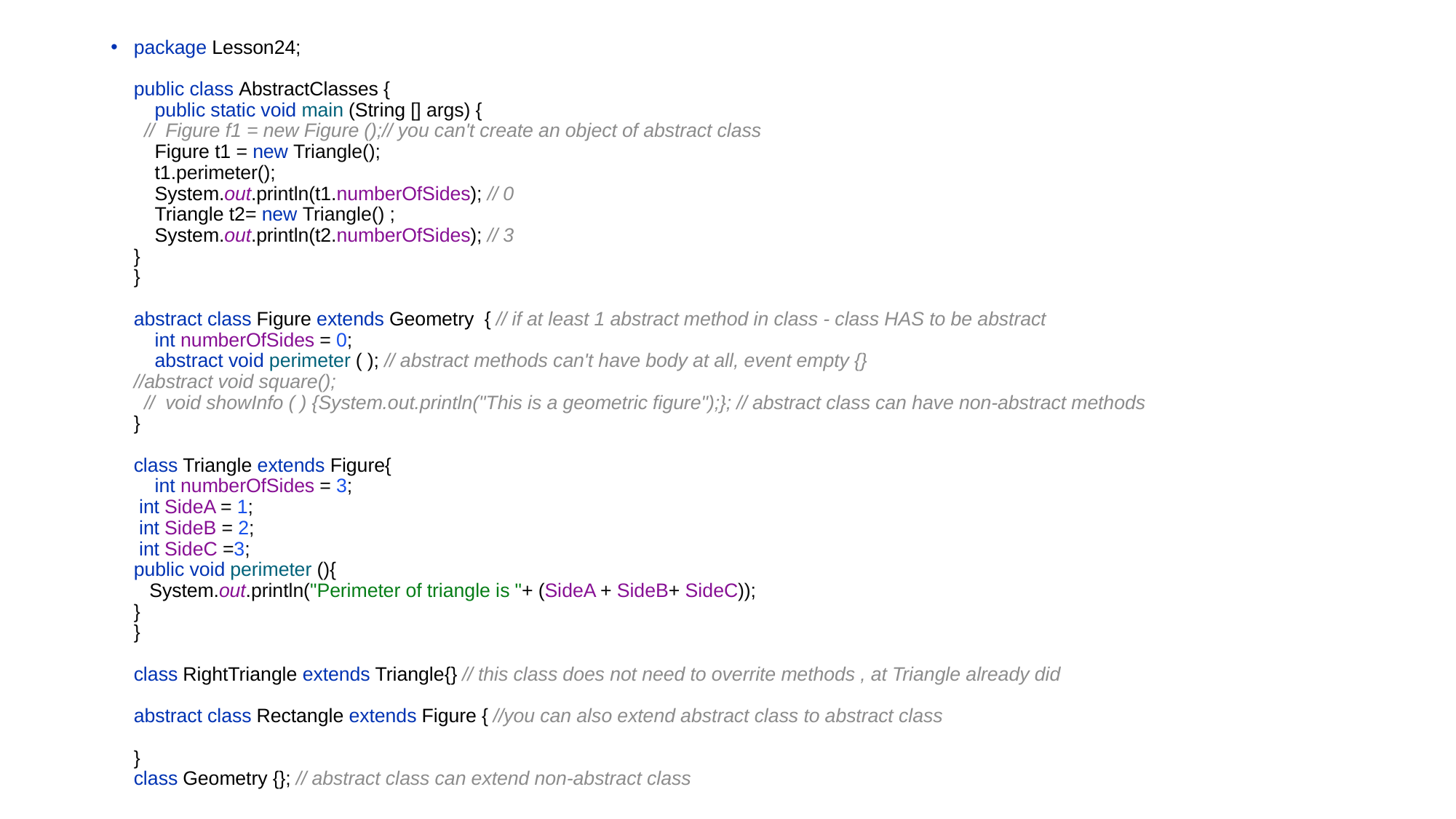

package Lesson24;
public class AbstractClasses {
    public static void main (String [] args) {
  //  Figure f1 = new Figure ();// you can't create an object of abstract class
    Figure t1 = new Triangle();
    t1.perimeter();
    System.out.println(t1.numberOfSides); // 0
    Triangle t2= new Triangle() ;
    System.out.println(t2.numberOfSides); // 3
}
}
abstract class Figure extends Geometry  { // if at least 1 abstract method in class - class HAS to be abstract
    int numberOfSides = 0;
    abstract void perimeter ( ); // abstract methods can't have body at all, event empty {}
//abstract void square();
  //  void showInfo ( ) {System.out.println("This is a geometric figure");}; // abstract class can have non-abstract methods
}
class Triangle extends Figure{
    int numberOfSides = 3;
 int SideA = 1;
 int SideB = 2;
 int SideC =3;
public void perimeter (){
   System.out.println("Perimeter of triangle is "+ (SideA + SideB+ SideC));
}
}
class RightTriangle extends Triangle{} // this class does not need to overrite methods , at Triangle already did
abstract class Rectangle extends Figure { //you can also extend abstract class to abstract class
}
class Geometry {}; // abstract class can extend non-abstract class